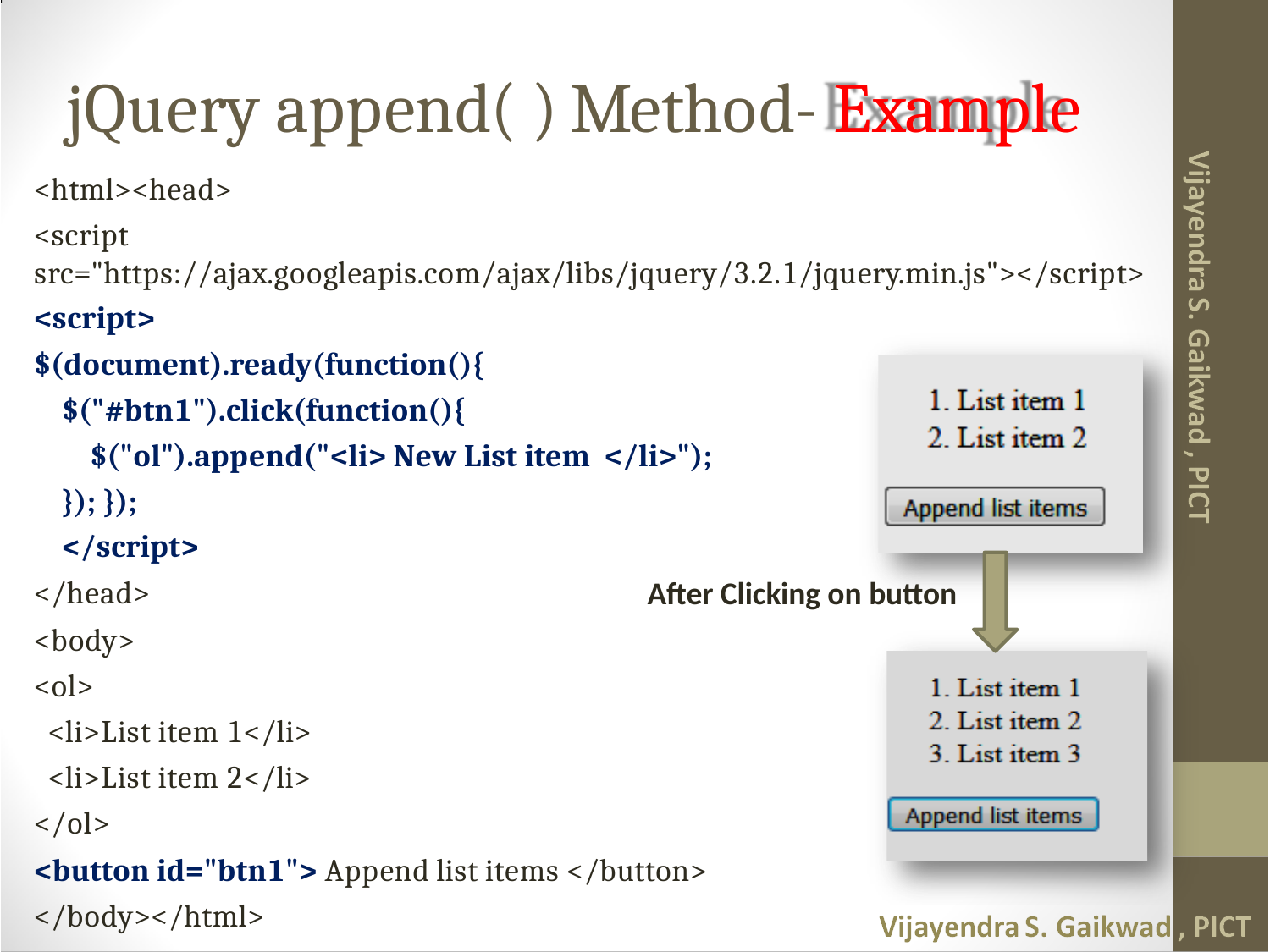

# jQuery append( ) Method- Example
<html><head>
<script  src="https://ajax.googleapis.com/ajax/libs/jquery/3.2.1/jquery.min.js"></script>
<script>
$(document).ready(function(){
$("#btn1").click(function(){
$("ol").append("<li> New List item  </li>");
}); });
</script>
</head>
<body>
<ol>
<li>List item 1</li>
<li>List item 2</li>
</ol>
<button id="btn1"> Append list items </button>
</body></html>

After Clicking on button